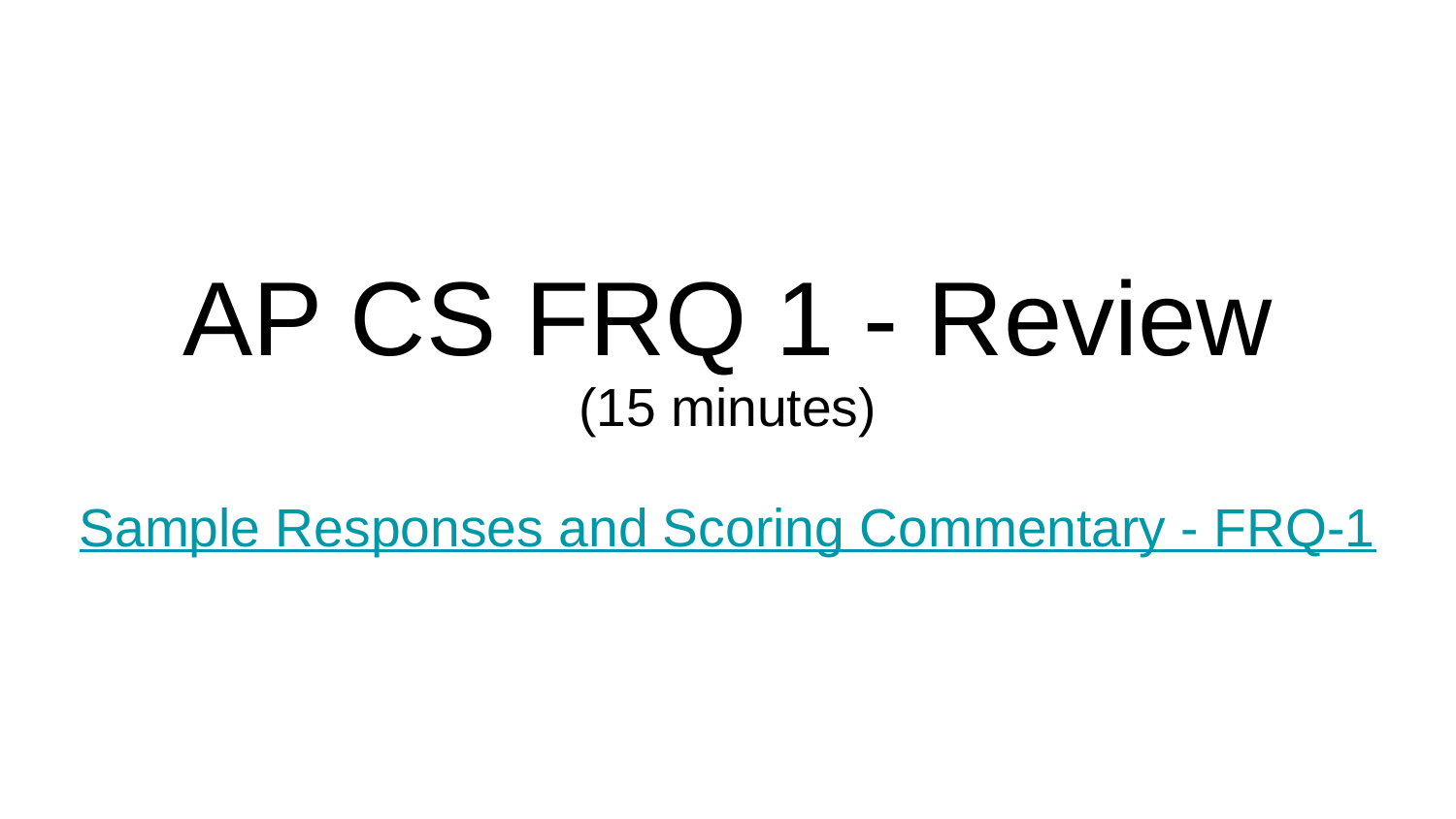

# AP CS FRQ 1 - Review (15 minutes)

Sample Responses and Scoring Commentary - FRQ-1